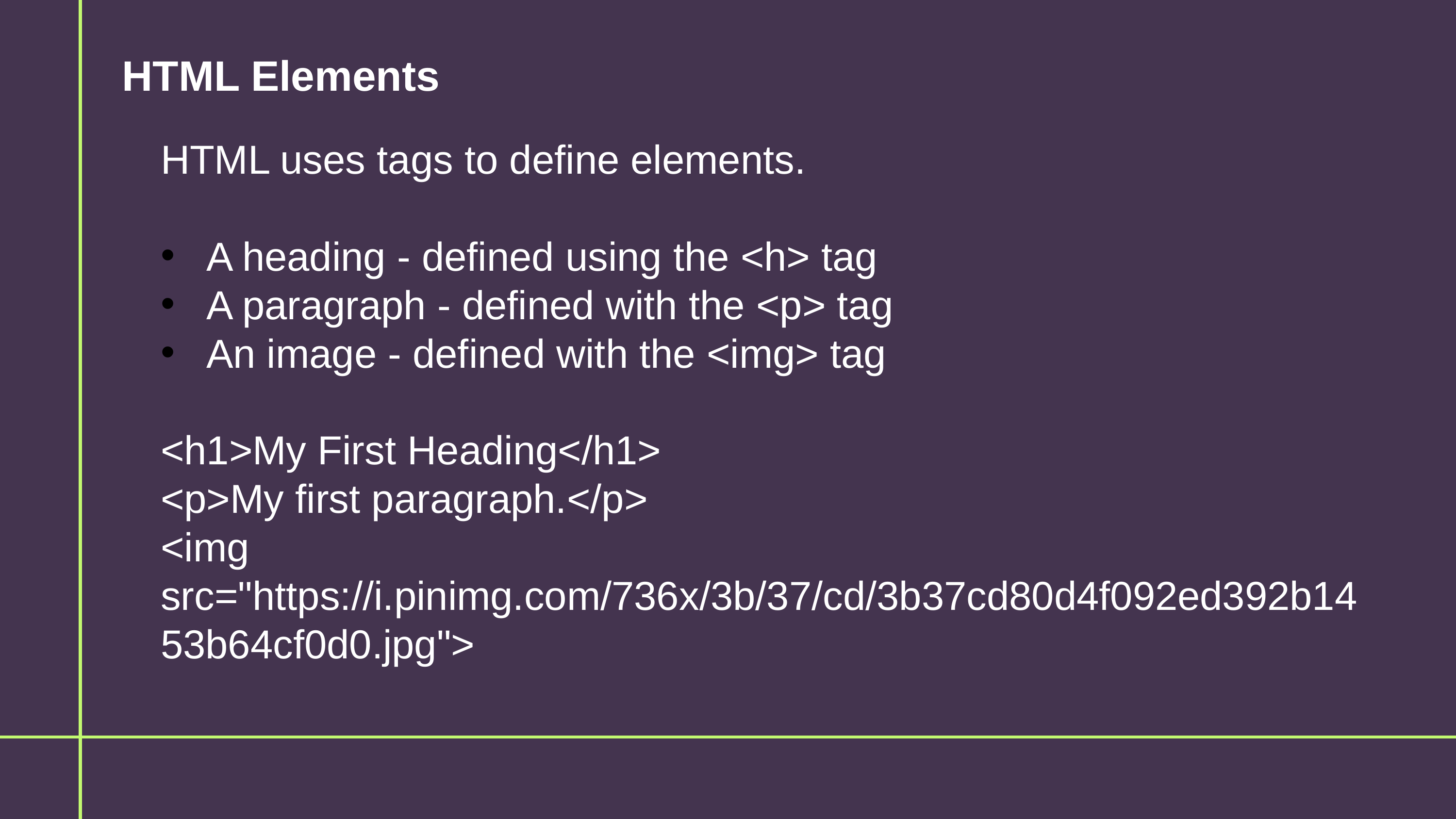

HTML Elements
HTML uses tags to define elements.

A heading - defined using the <h> tag
A paragraph - defined with the <p> tag
An image - defined with the <img> tag

<h1>My First Heading</h1>
<p>My first paragraph.</p>
<img src="https://i.pinimg.com/736x/3b/37/cd/3b37cd80d4f092ed392b1453b64cf0d0.jpg">